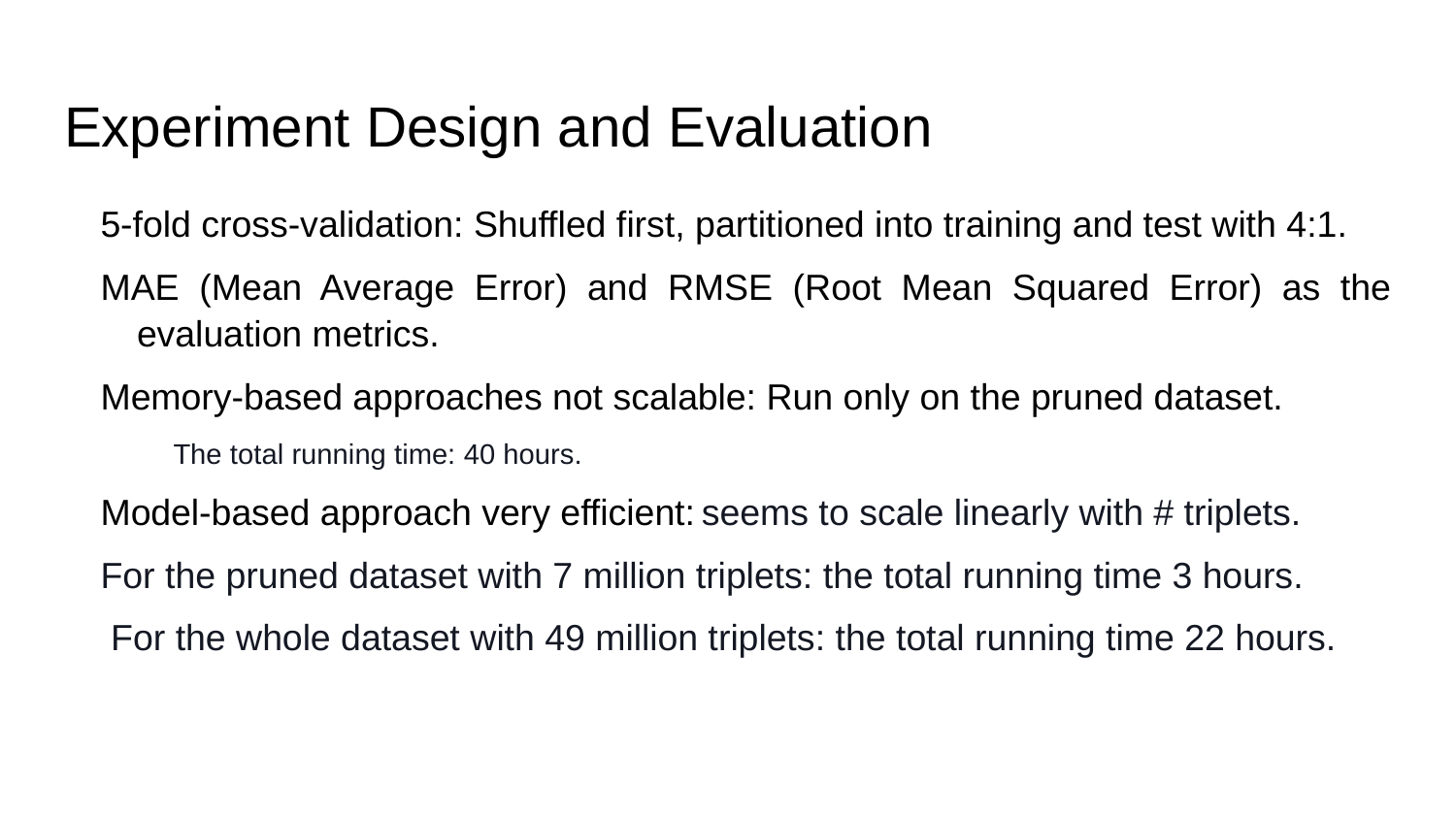

# Experiment Design and Evaluation
5-fold cross-validation: Shuffled first, partitioned into training and test with 4:1.
MAE (Mean Average Error) and RMSE (Root Mean Squared Error) as the evaluation metrics.
Memory-based approaches not scalable: Run only on the pruned dataset.
The total running time: 40 hours.
Model-based approach very efficient: seems to scale linearly with # triplets.
For the pruned dataset with 7 million triplets: the total running time 3 hours.
 For the whole dataset with 49 million triplets: the total running time 22 hours.